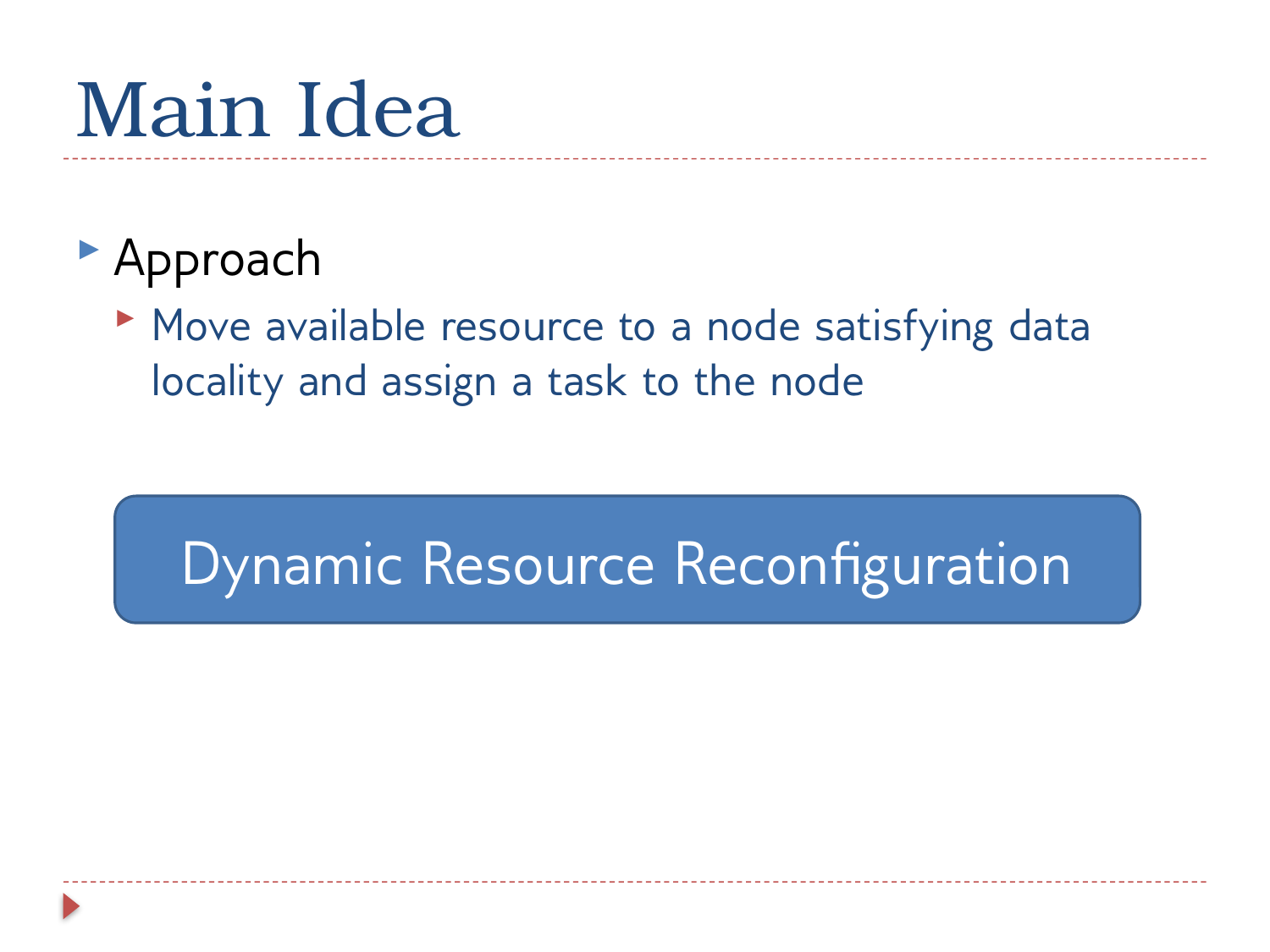

# Main Idea
Approach
Move available resource to a node satisfying data locality and assign a task to the node

Dynamic Resource Reconfiguration